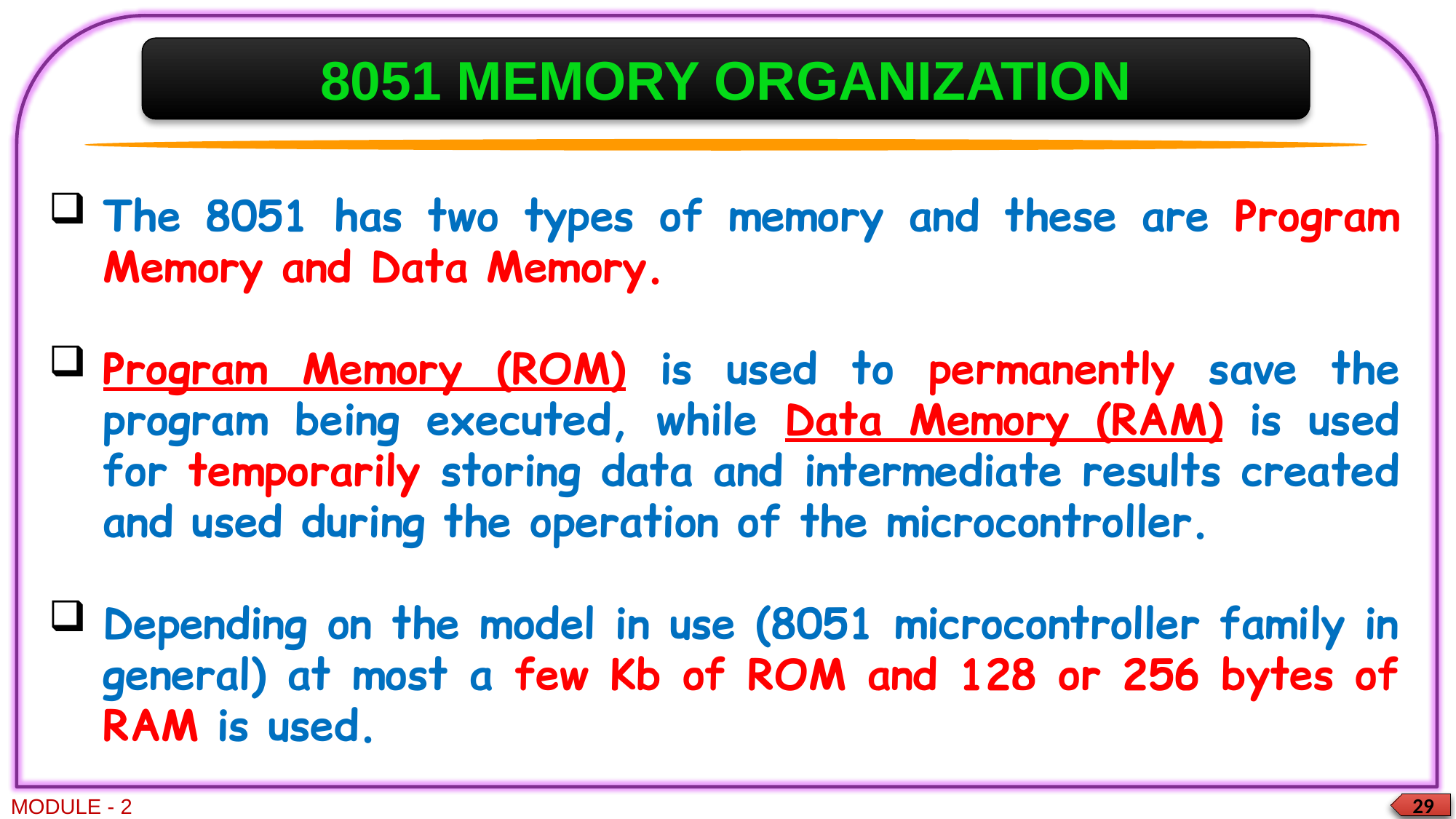

8051 MEMORY ORGANIZATION

The 8051 has two types of memory and these are Program Memory and Data Memory.

Program Memory (ROM) is used to permanently save the program being executed, while Data Memory (RAM) is used for temporarily storing data and intermediate results created and used during the operation of the microcontroller.

Depending on the model in use (8051 microcontroller family in general) at most a few Kb of ROM and 128 or 256 bytes of RAM is used.
MODULE - 2
29